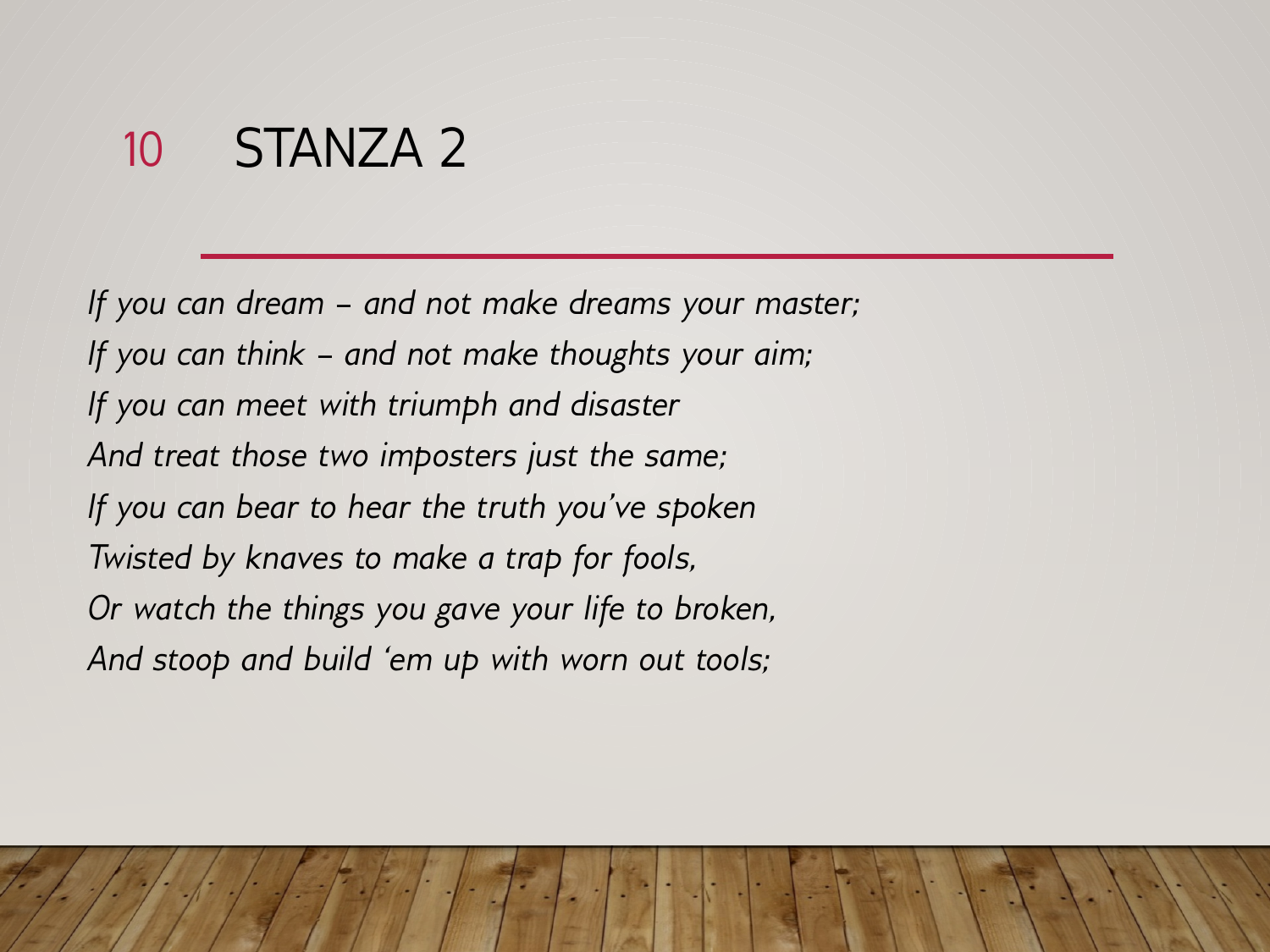

10
# Stanza 2
If you can dream – and not make dreams your master; 
If you can think – and not make thoughts your aim; 
If you can meet with triumph and disaster 
And treat those two imposters just the same; 
If you can bear to hear the truth you’ve spoken 
Twisted by knaves to make a trap for fools, 
Or watch the things you gave your life to broken, 
And stoop and build ‘em up with worn out tools;